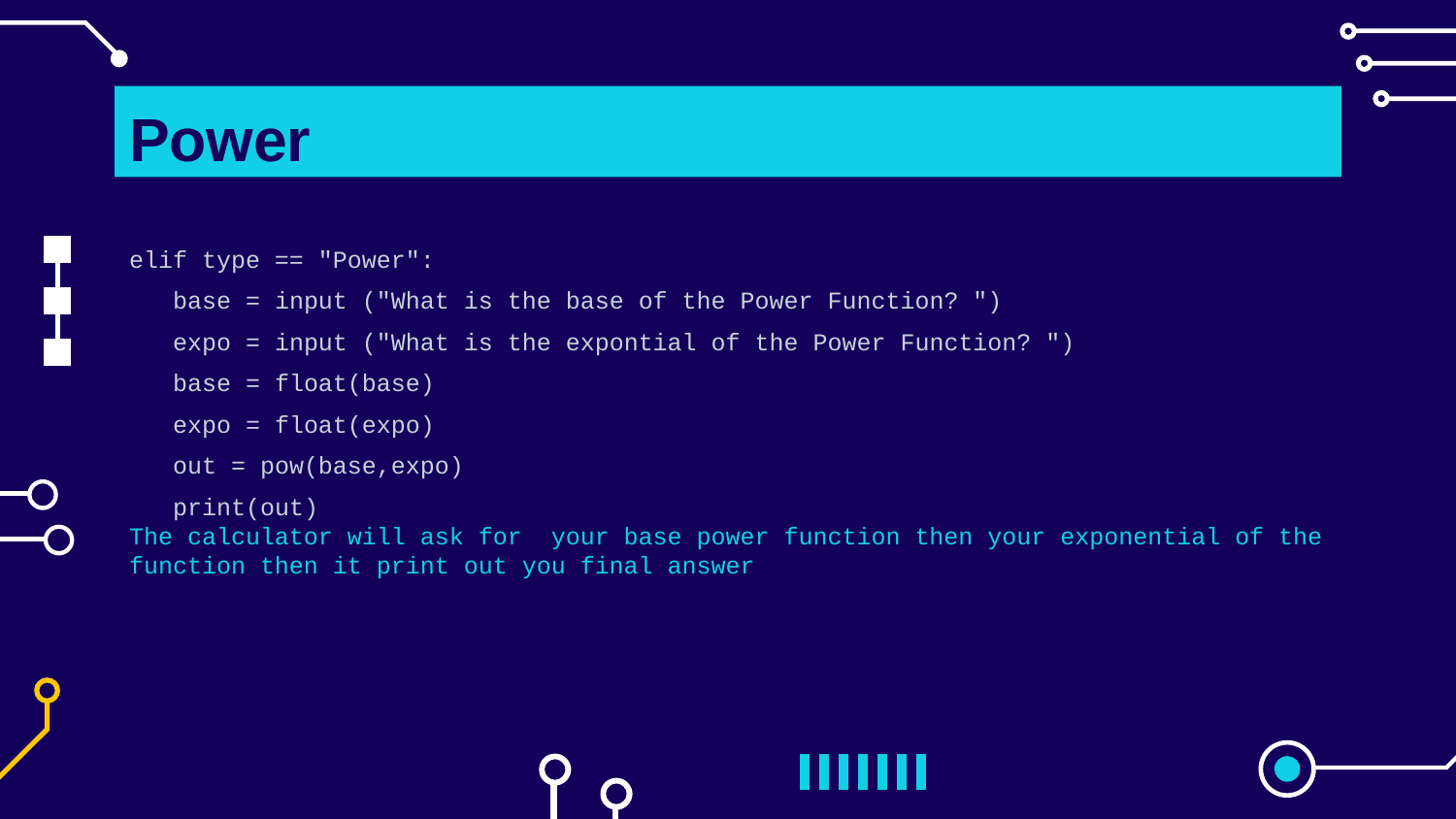

# Power
elif type == "Power":
   base = input ("What is the base of the Power Function? ")
   expo = input ("What is the expontial of the Power Function? ")
   base = float(base)
   expo = float(expo)
   out = pow(base,expo)
   print(out)
The calculator will ask for  your base power function then your exponential of the function then it print out you final answer